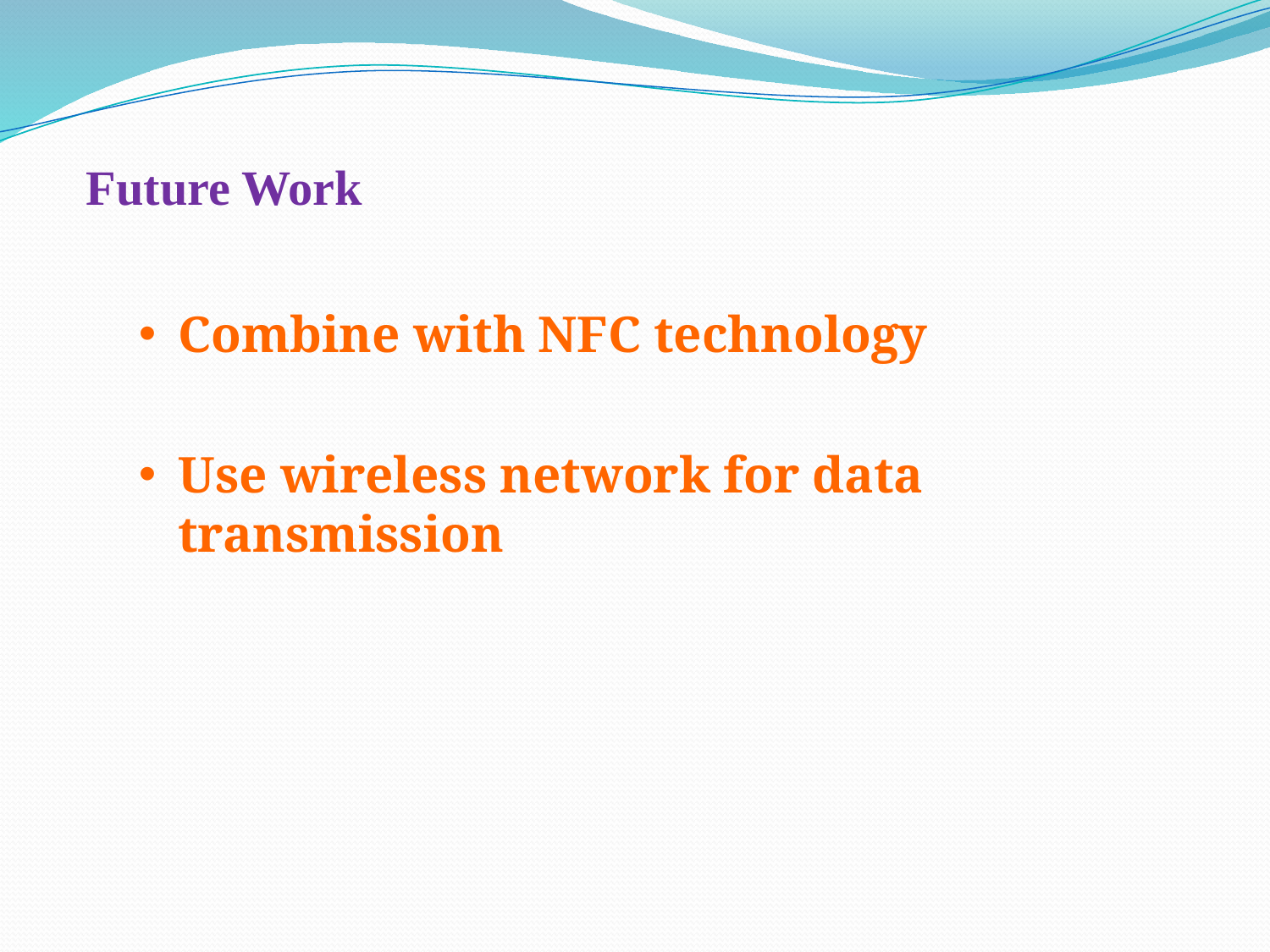

Future Work
Combine with NFC technology
Use wireless network for data transmission